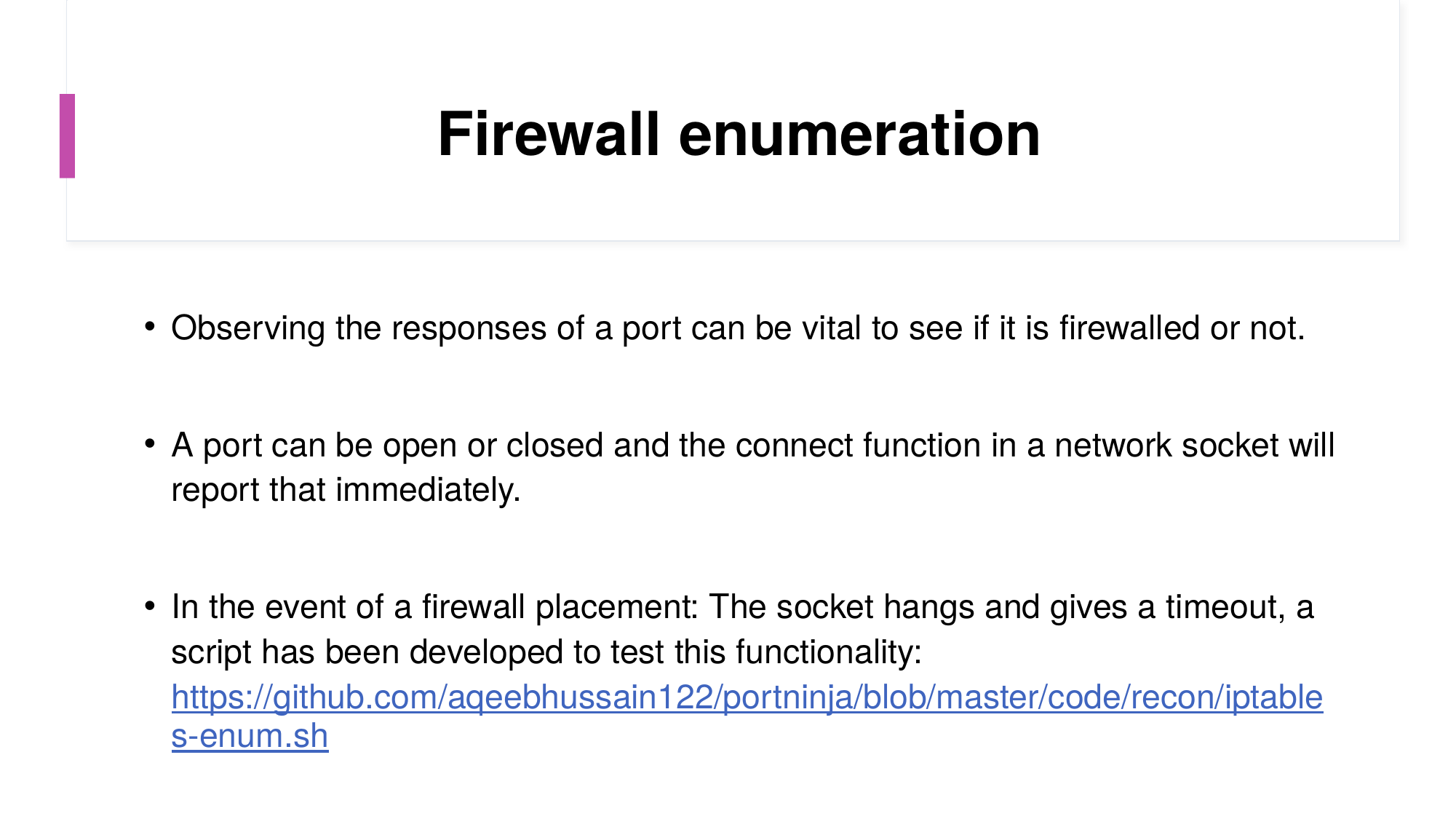

# Firewall enumeration
Observing the responses of a port can be vital to see if it is firewalled or not.

A port can be open or closed and the connect function in a network socket will report that immediately.

In the event of a firewall placement: The socket hangs and gives a timeout, a script has been developed to test this functionality: https://github.com/aqeebhussain122/portninja/blob/master/code/recon/iptables-enum.sh